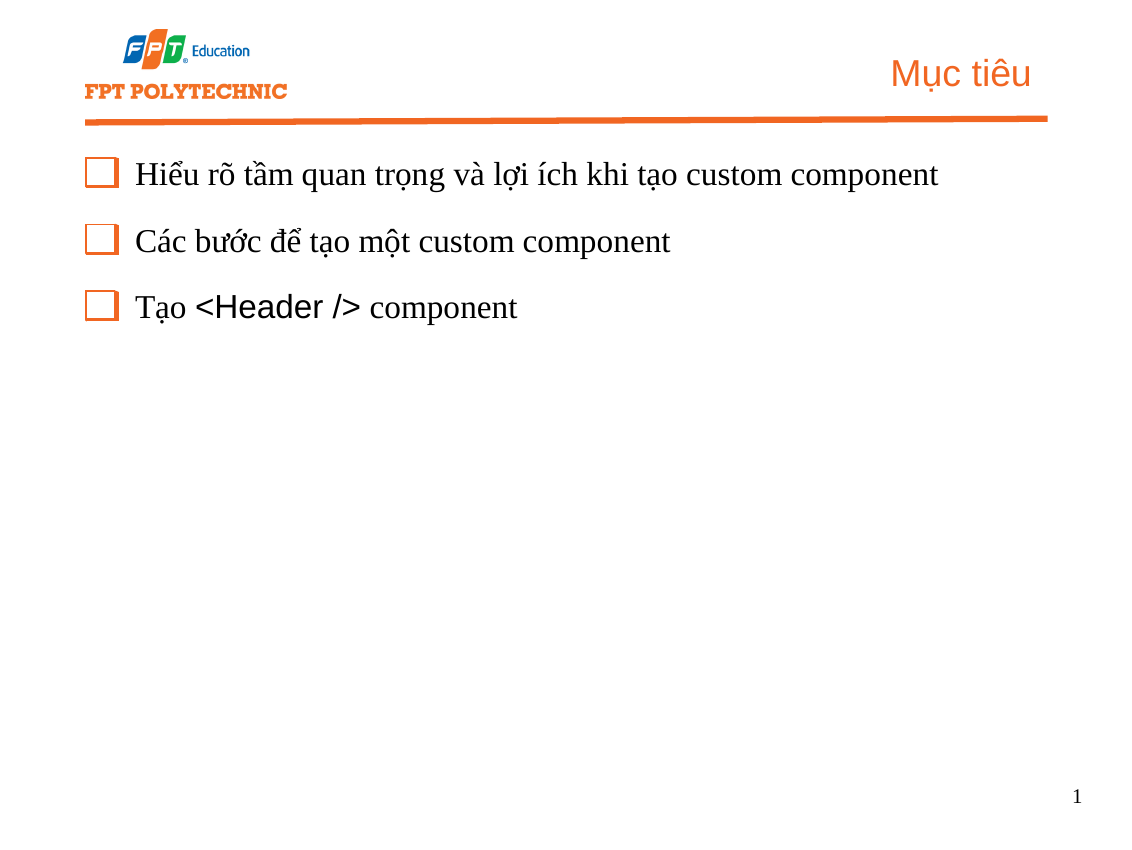

Mục tiêu

Hiểu rõ tầm quan trọng và lợi ích khi tạo custom component

Các bước để tạo một custom component

Tạo <Header /> component

1